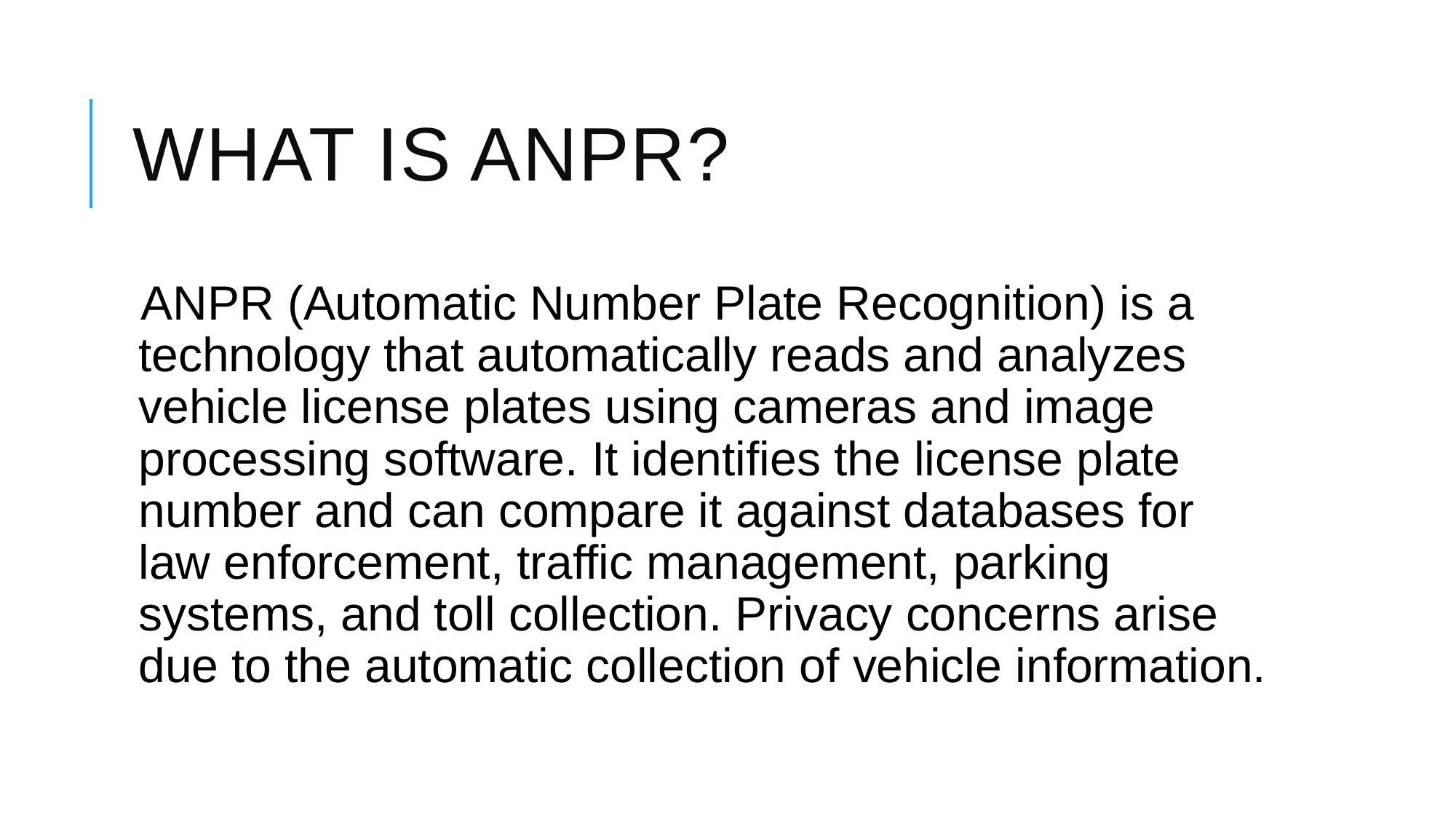

# What is ANPR?
ANPR (Automatic Number Plate Recognition) is a technology that automatically reads and analyzes vehicle license plates using cameras and image processing software. It identifies the license plate number and can compare it against databases for law enforcement, traffic management, parking systems, and toll collection. Privacy concerns arise due to the automatic collection of vehicle information.